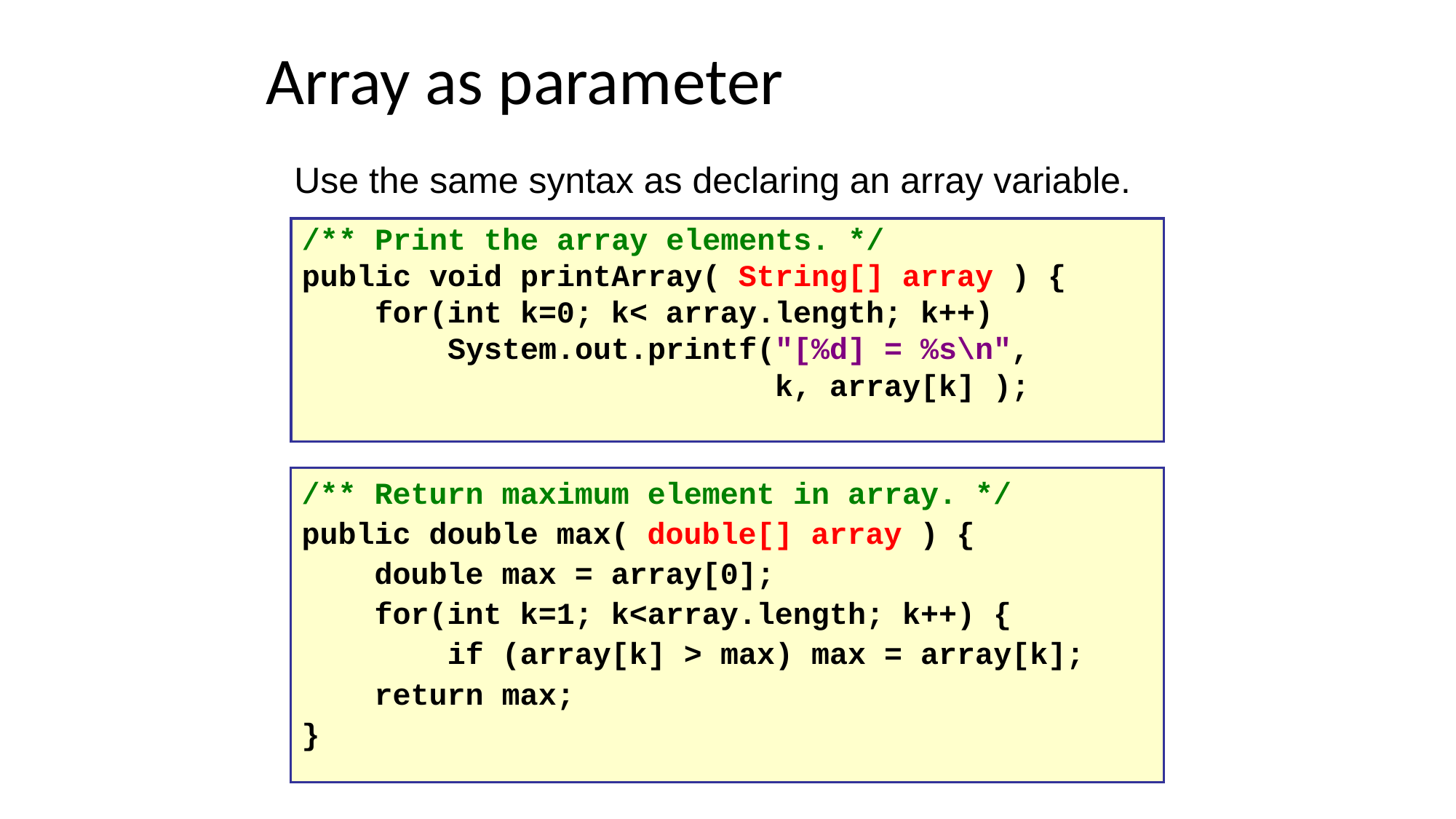

Array as parameter
Use the same syntax as declaring an array variable.
/** Print the array elements. */
public void printArray( String[] array ) {
    for(int k=0; k< array.length; k++)
        System.out.printf("[%d] = %s\n",
                          k, array[k] );
/** Return maximum element in array. */
public double max( double[] array ) {
    double max = array[0];
    for(int k=1; k<array.length; k++) {
        if (array[k] > max) max = array[k];
    return max;
}